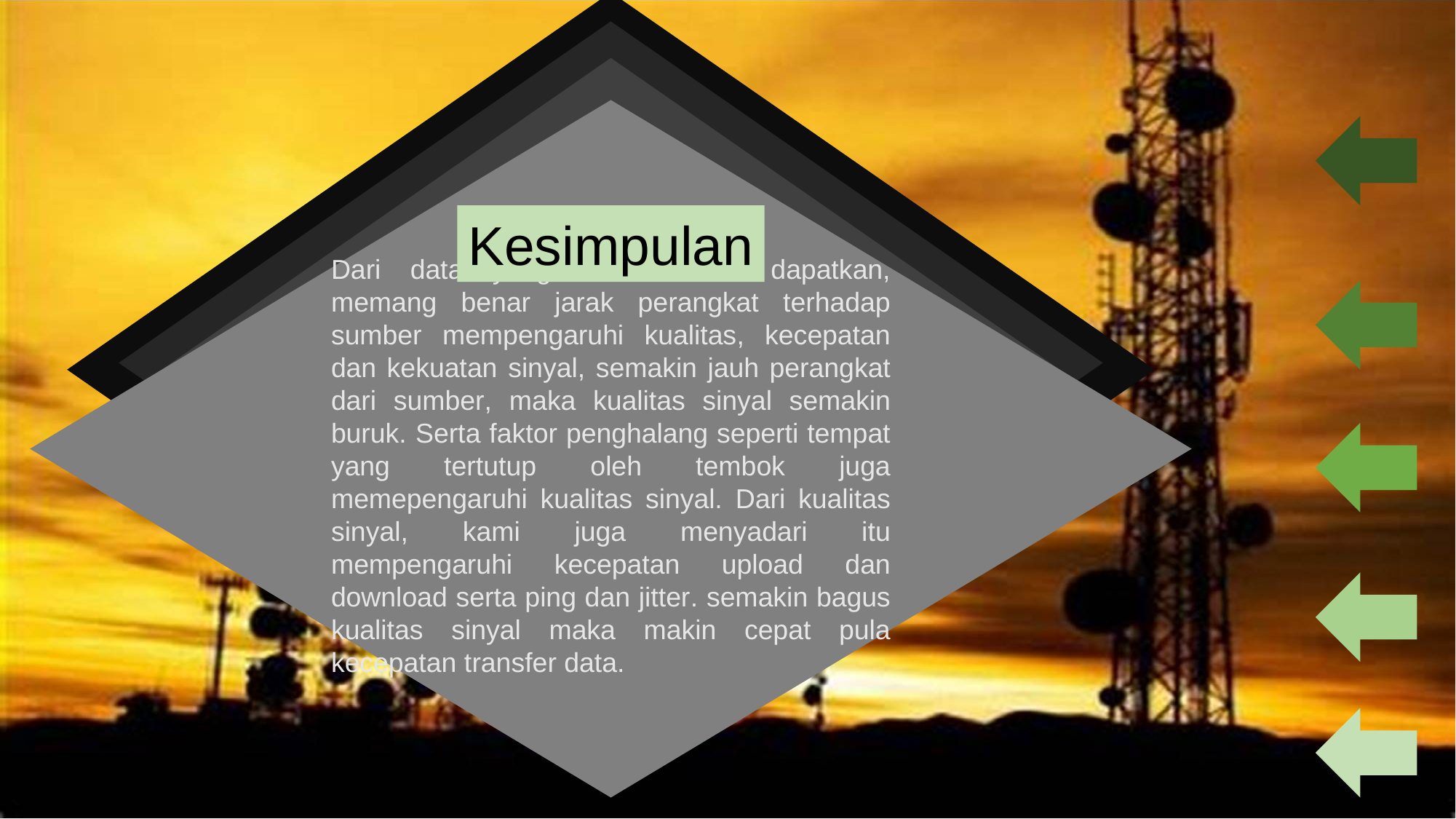

Dari data yang sudah kami dapatkan, memang benar jarak perangkat terhadap sumber mempengaruhi kualitas, kecepatan dan kekuatan sinyal, semakin jauh perangkat dari sumber, maka kualitas sinyal semakin buruk. Serta faktor penghalang seperti tempat yang tertutup oleh tembok juga memepengaruhi kualitas sinyal. Dari kualitas sinyal, kami juga menyadari itu mempengaruhi kecepatan upload dan download serta ping dan jitter. semakin bagus kualitas sinyal maka makin cepat pula kecepatan transfer data.

Kesimpulan